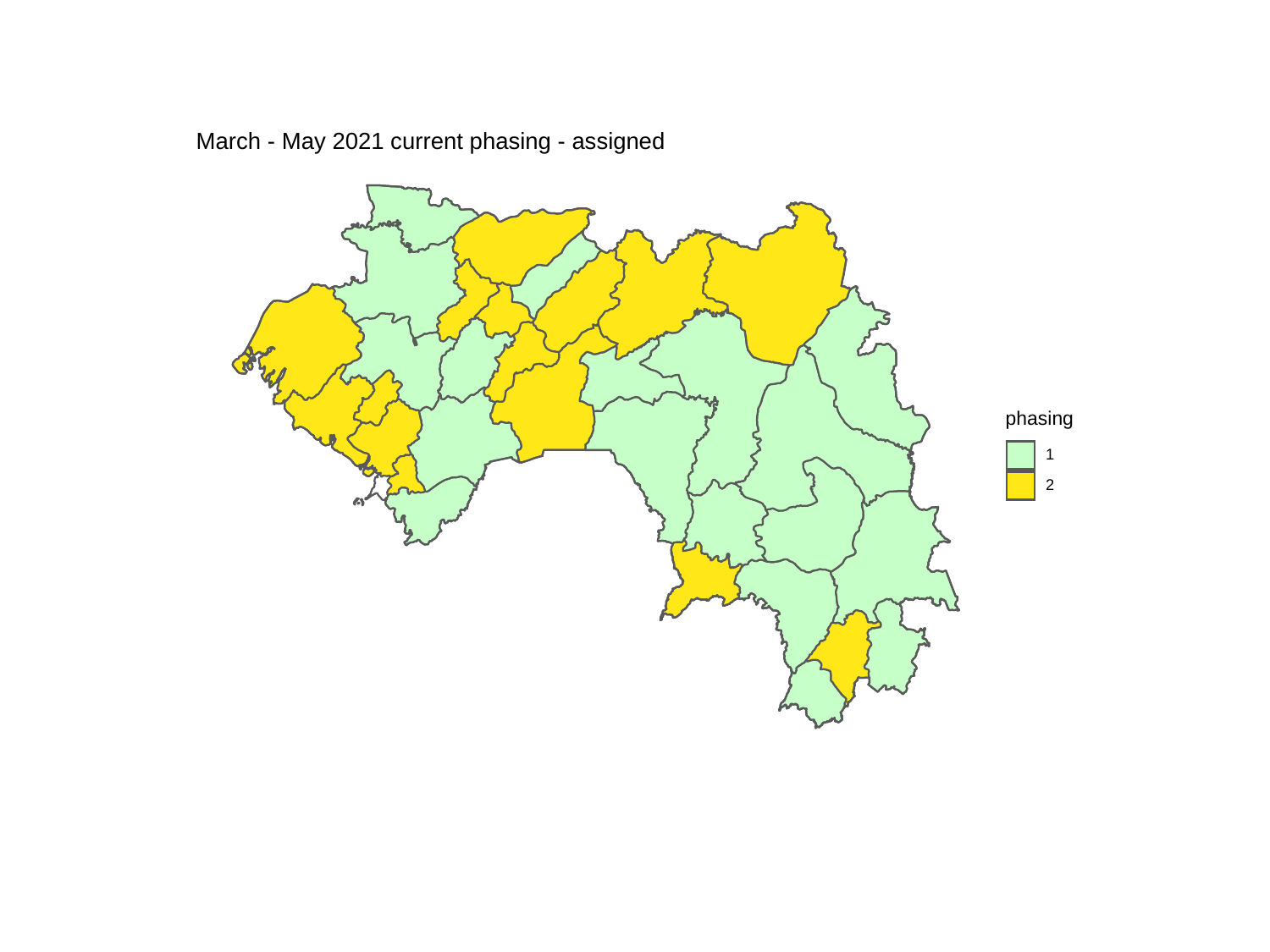

March - May 2021 current phasing - assigned

phasing

1

2